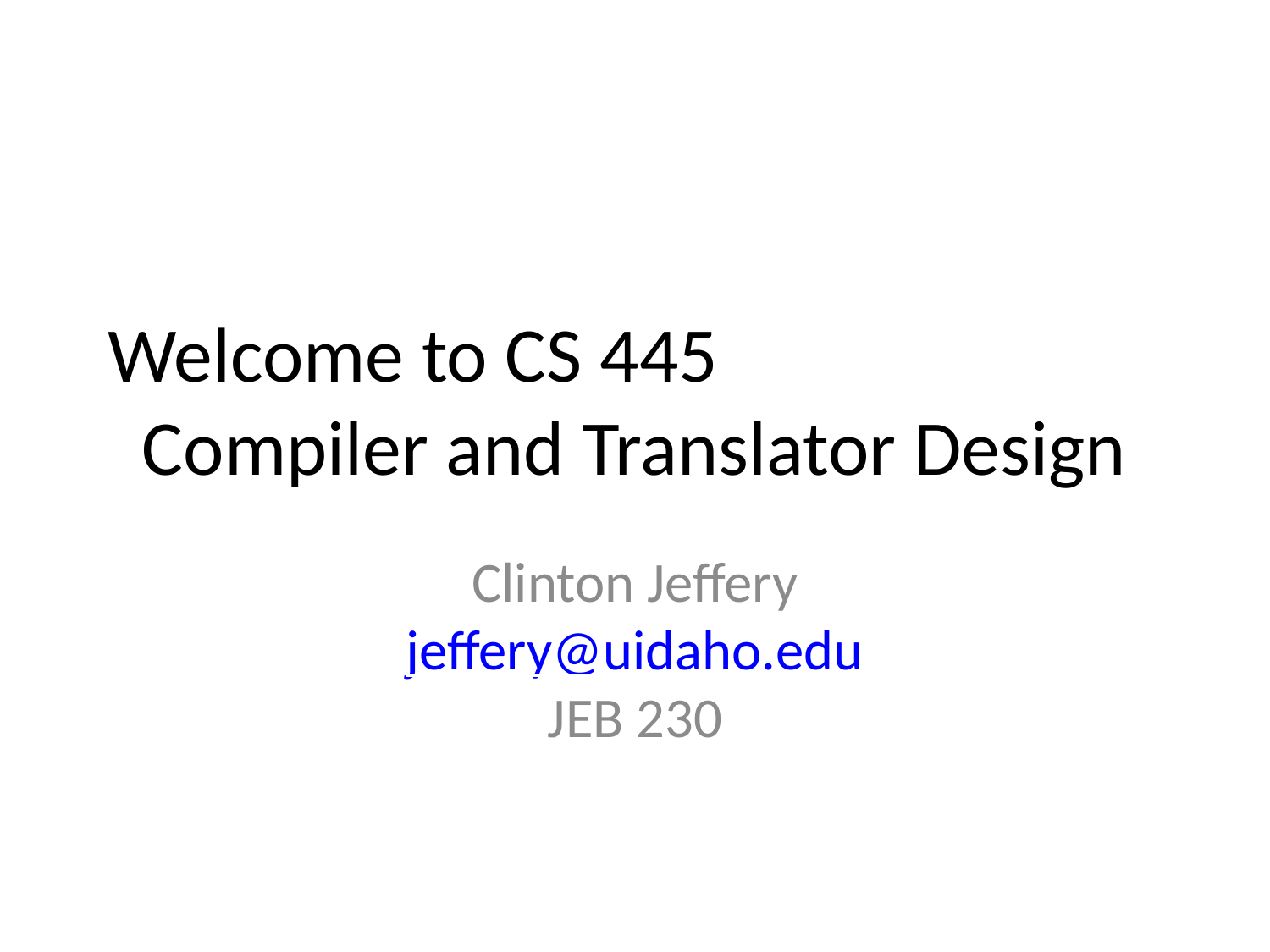

Welcome to CS 445
Compiler and Translator Design
Clinton Jeffery
jeffery@uidaho.edu
JEB 230